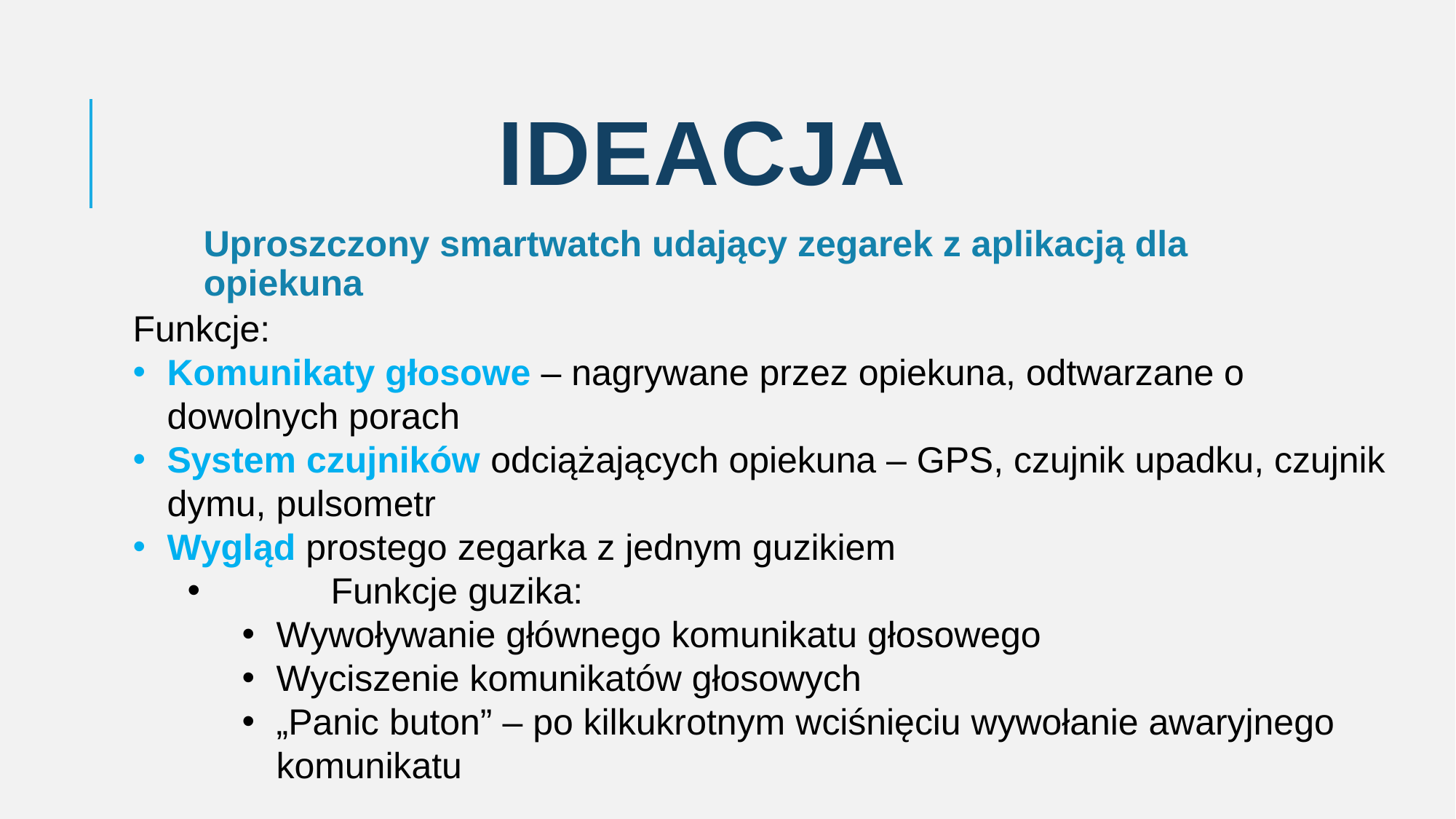

# ideacja
Uproszczony smartwatch udający zegarek z aplikacją dla opiekuna
Funkcje:
Komunikaty głosowe – nagrywane przez opiekuna, odtwarzane o dowolnych porach
System czujników odciążających opiekuna – GPS, czujnik upadku, czujnik dymu, pulsometr
Wygląd prostego zegarka z jednym guzikiem
	Funkcje guzika:
Wywoływanie głównego komunikatu głosowego
Wyciszenie komunikatów głosowych
„Panic buton” – po kilkukrotnym wciśnięciu wywołanie awaryjnego komunikatu